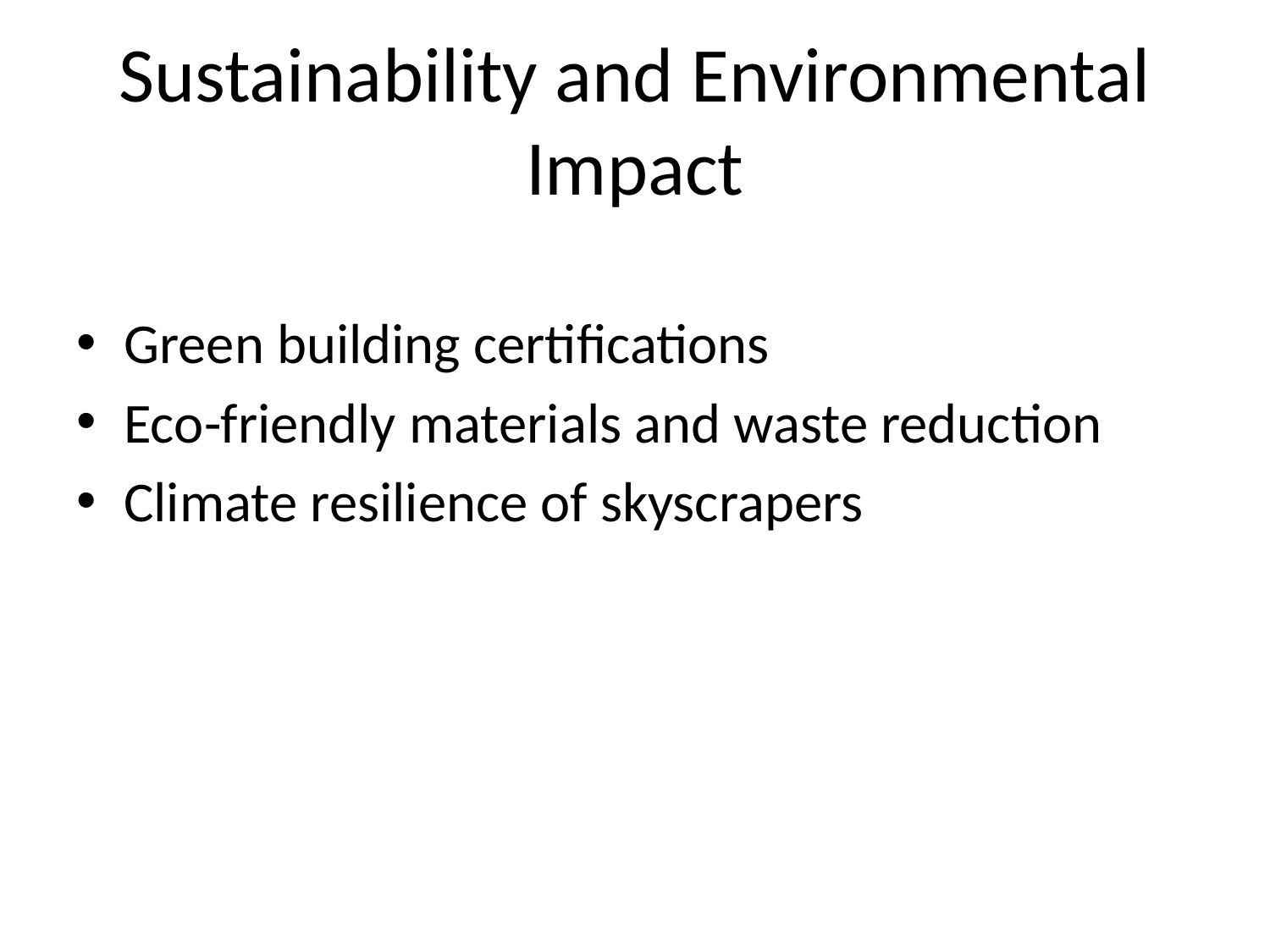

# Sustainability and Environmental Impact

Green building certifications
Eco-friendly materials and waste reduction
Climate resilience of skyscrapers